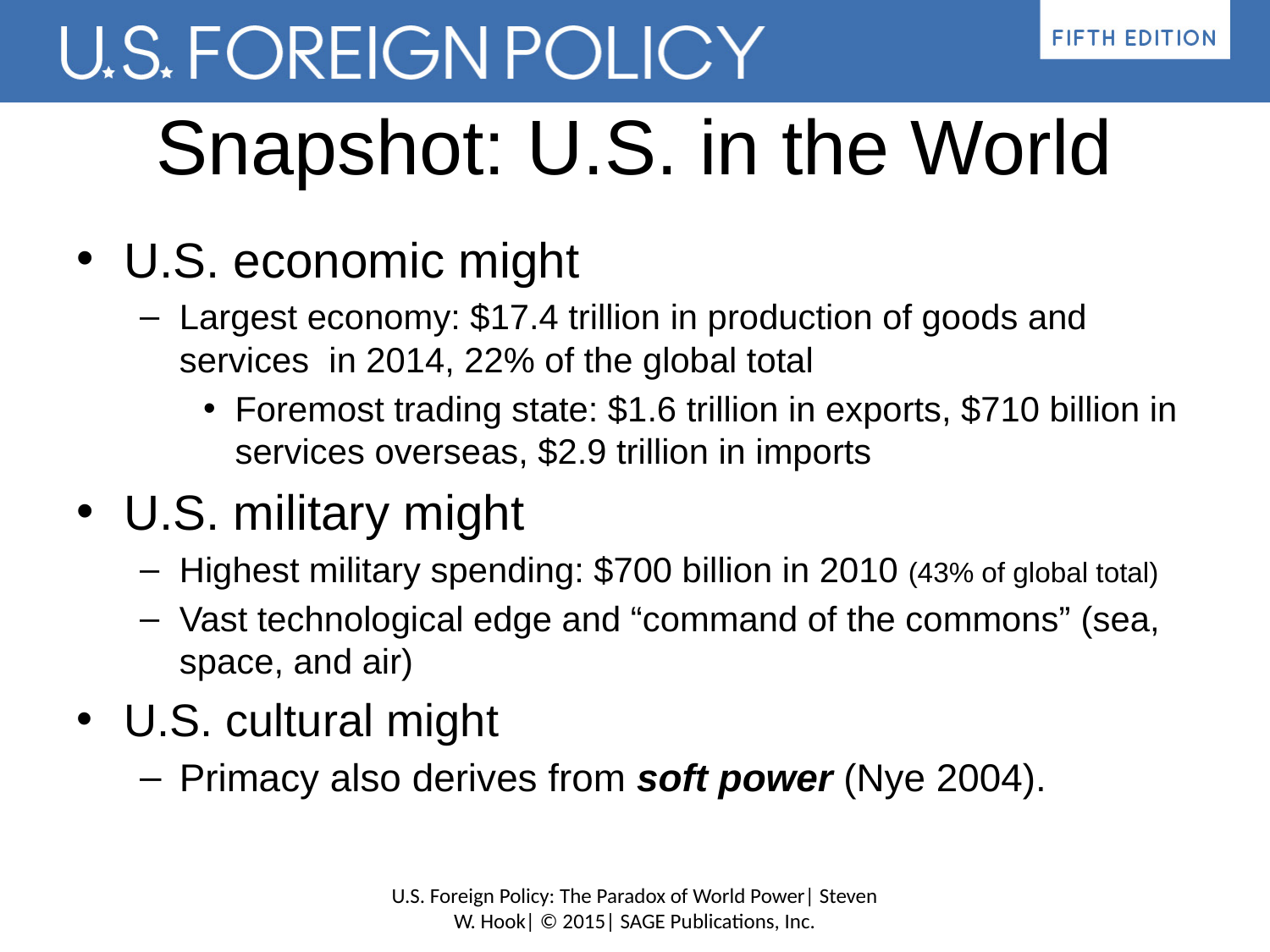

# Snapshot: U.S. in the World
U.S. economic might
Largest economy: $17.4 trillion in production of goods and services  in 2014, 22% of the global total
Foremost trading state: $1.6 trillion in exports, $710 billion in services overseas, $2.9 trillion in imports
U.S. military might
Highest military spending: $700 billion in 2010 (43% of global total)
Vast technological edge and “command of the commons” (sea, space, and air)
U.S. cultural might
Primacy also derives from soft power (Nye 2004).
U.S. Foreign Policy: The Paradox of World Power| Steven W. Hook| © 2015| SAGE Publications, Inc.